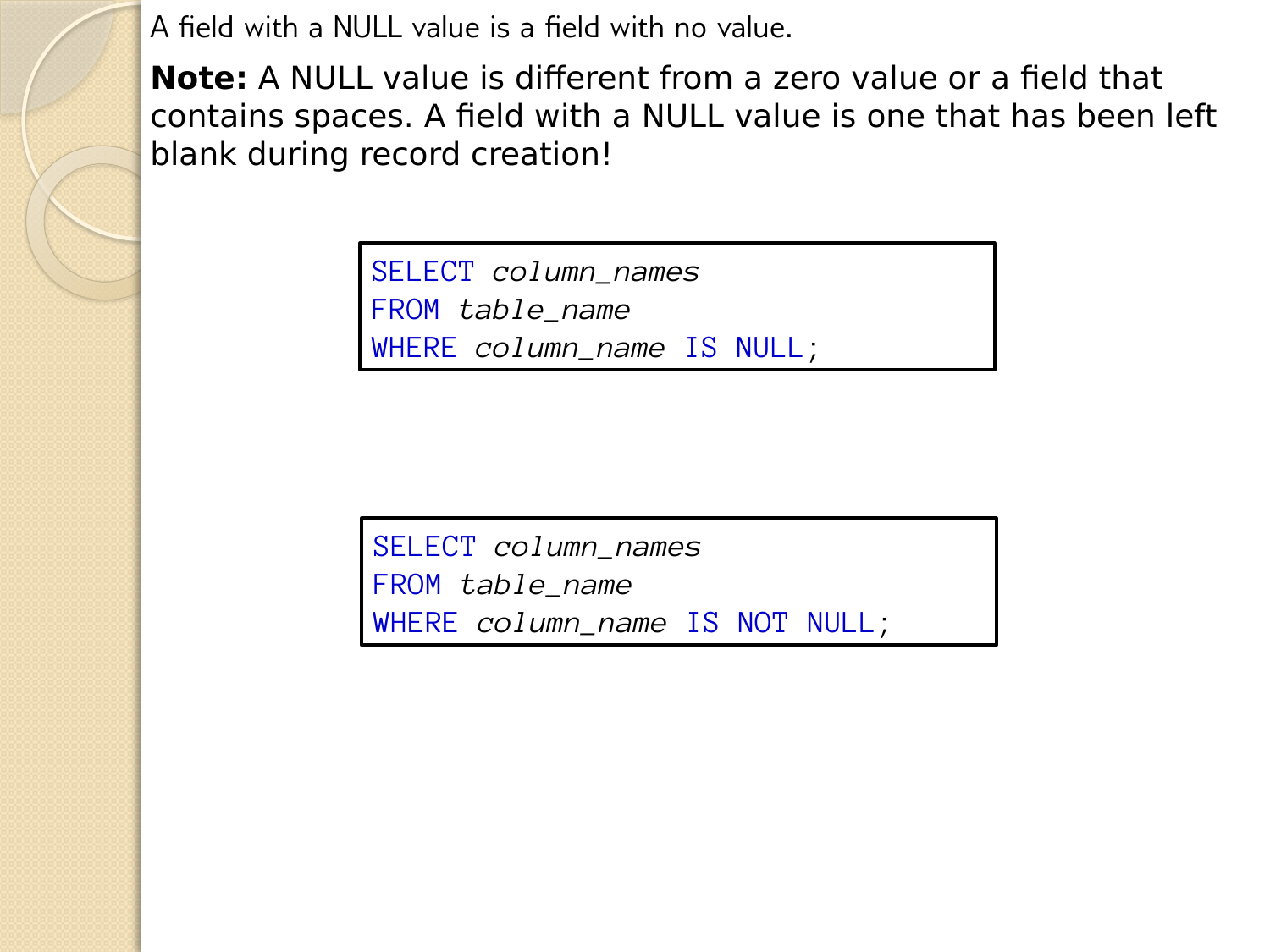

A field with a NULL value is a field with no value.
Note: A NULL value is different from a zero value or a field that contains spaces. A field with a NULL value is one that has been left blank during record creation!
SELECT column_names
FROM table_name
WHERE column_name IS NULL;
SELECT column_names
FROM table_name
WHERE column_name IS NOT NULL;